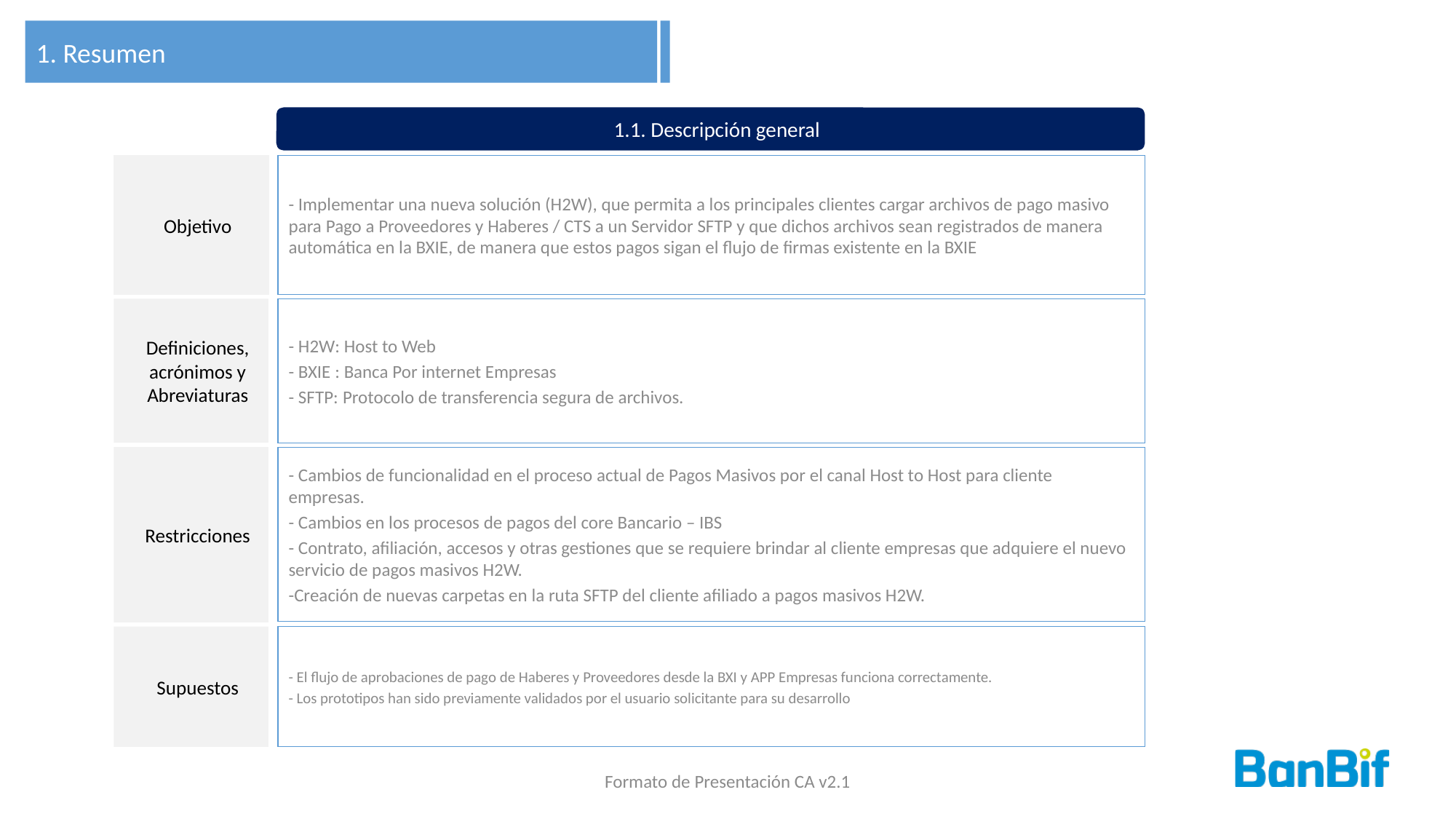

1. Resumen
1.1. Descripción general
Objetivo
- Implementar una nueva solución (H2W), que permita a los principales clientes cargar archivos de pago masivo para Pago a Proveedores y Haberes / CTS a un Servidor SFTP y que dichos archivos sean registrados de manera automática en la BXIE, de manera que estos pagos sigan el flujo de firmas existente en la BXIE
Definiciones, acrónimos y Abreviaturas
- H2W: Host to Web
- BXIE : Banca Por internet Empresas
- SFTP: Protocolo de transferencia segura de archivos.
Restricciones
- Cambios de funcionalidad en el proceso actual de Pagos Masivos por el canal Host to Host para cliente empresas.
- Cambios en los procesos de pagos del core Bancario – IBS
- Contrato, afiliación, accesos y otras gestiones que se requiere brindar al cliente empresas que adquiere el nuevo servicio de pagos masivos H2W.
-Creación de nuevas carpetas en la ruta SFTP del cliente afiliado a pagos masivos H2W.
Supuestos
- El flujo de aprobaciones de pago de Haberes y Proveedores desde la BXI y APP Empresas funciona correctamente.
- Los prototipos han sido previamente validados por el usuario solicitante para su desarrollo

Formato de Presentación CA v2.1